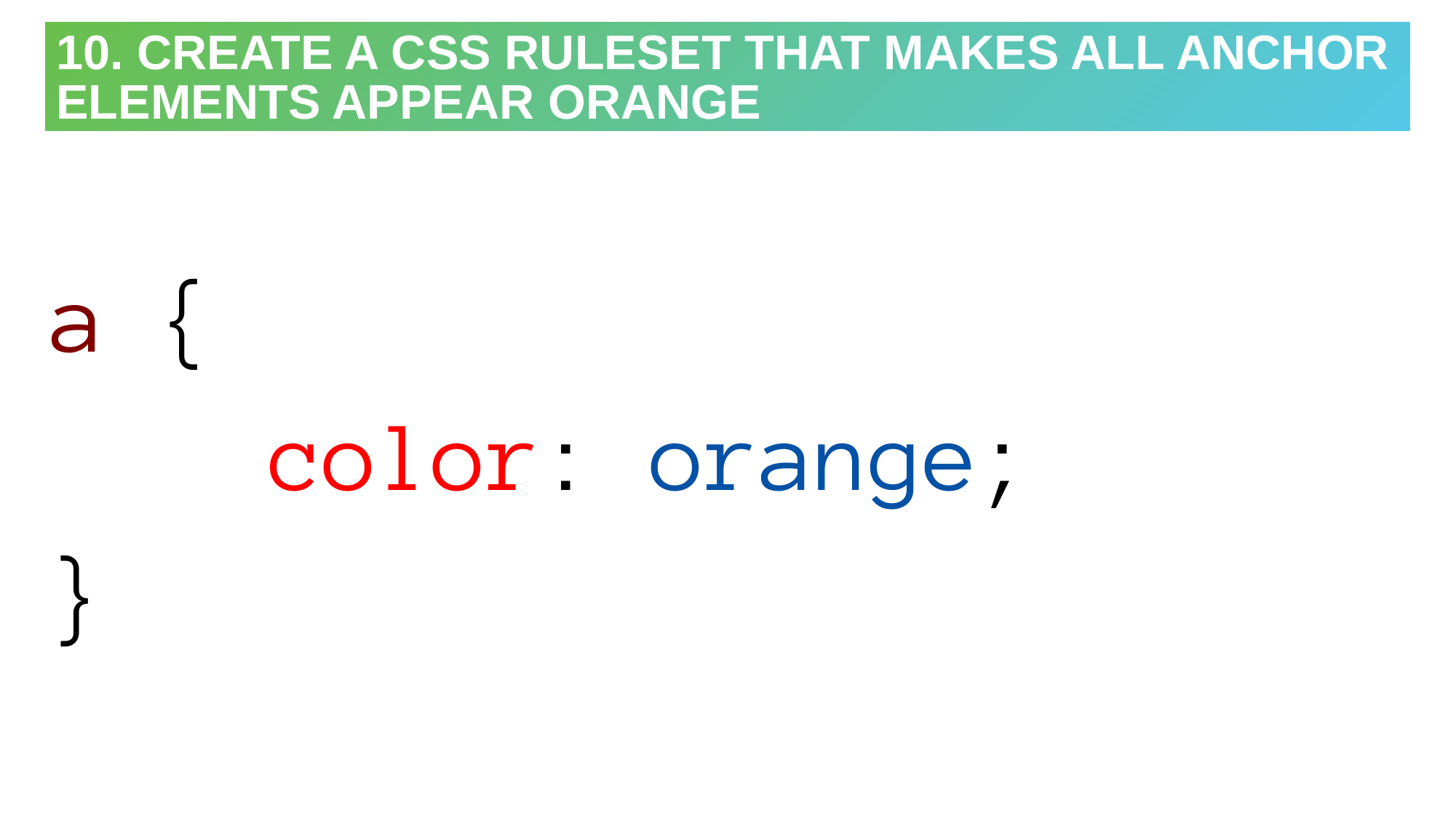

# 10. Create a CSS ruleset that makes all anchor elements appear orange
a {
    color: orange;
}